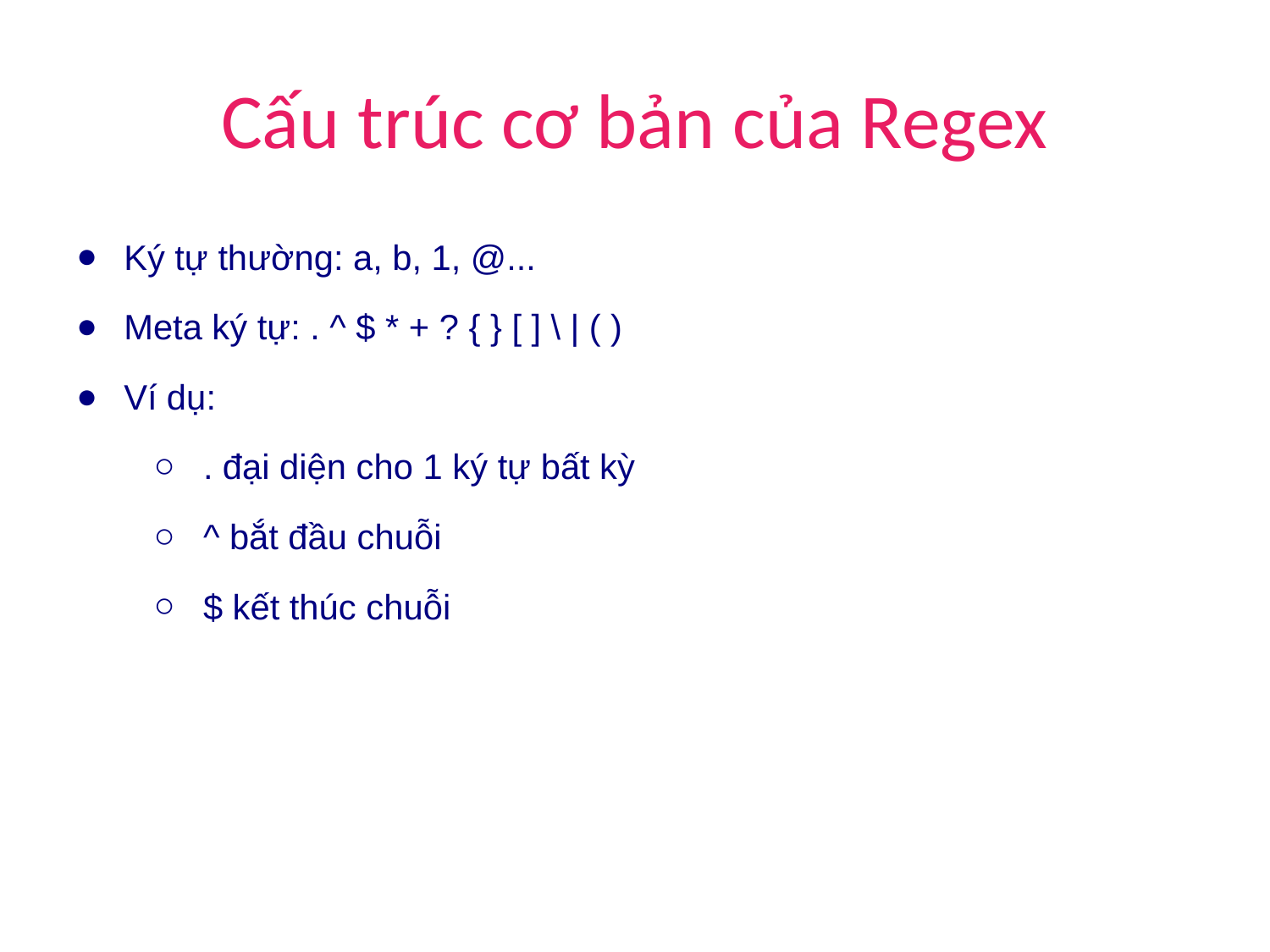

# Cấu trúc cơ bản của Regex
Ký tự thường: a, b, 1, @...
Meta ký tự: . ^ $ * + ? { } [ ] \ | ( )
Ví dụ:
. đại diện cho 1 ký tự bất kỳ
^ bắt đầu chuỗi
$ kết thúc chuỗi